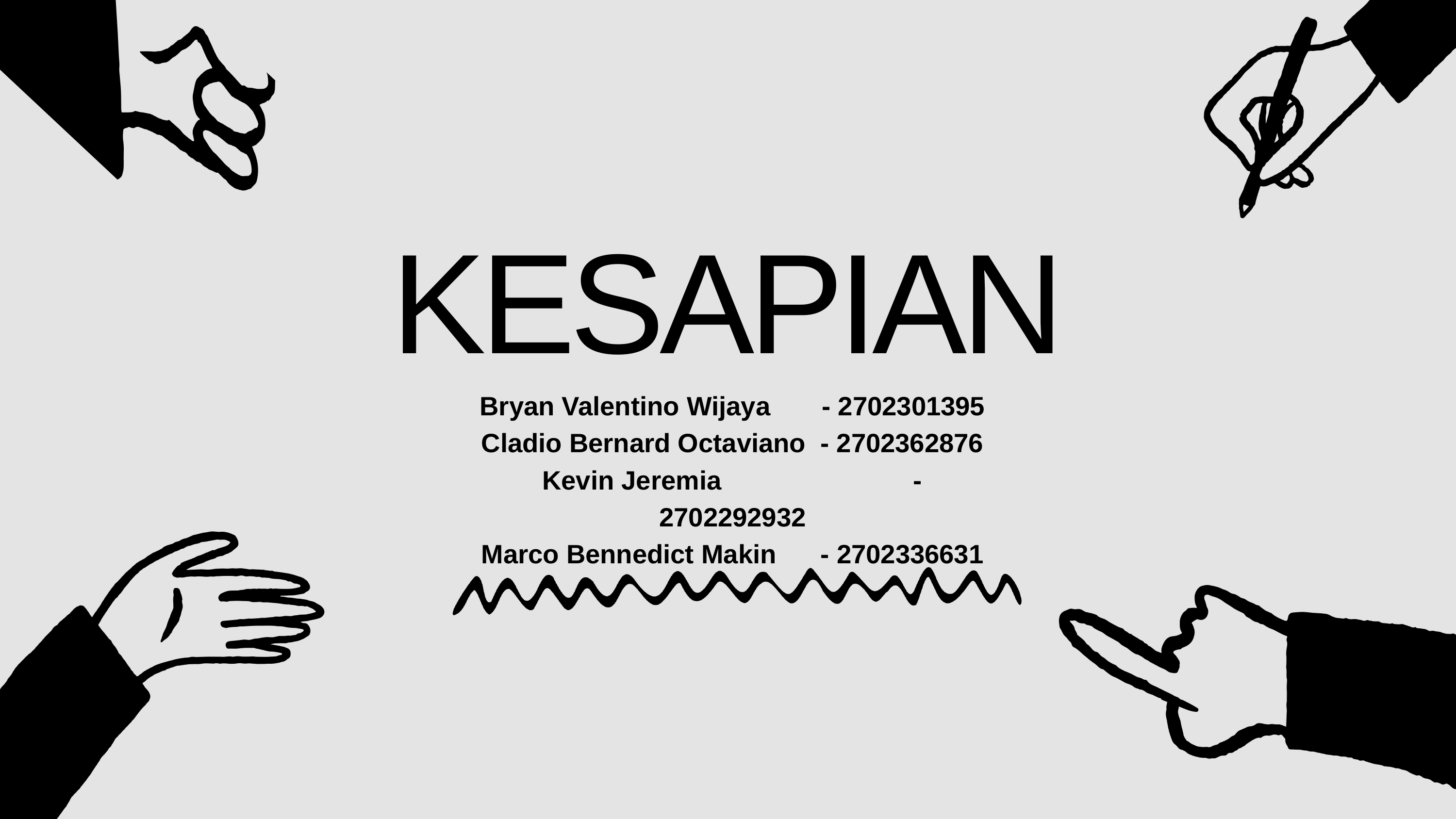

KESAPIAN
Bryan Valentino Wijaya       - 2702301395
Cladio Bernard Octaviano  - 2702362876
Kevin Jeremia                          - 2702292932
Marco Bennedict Makin      - 2702336631